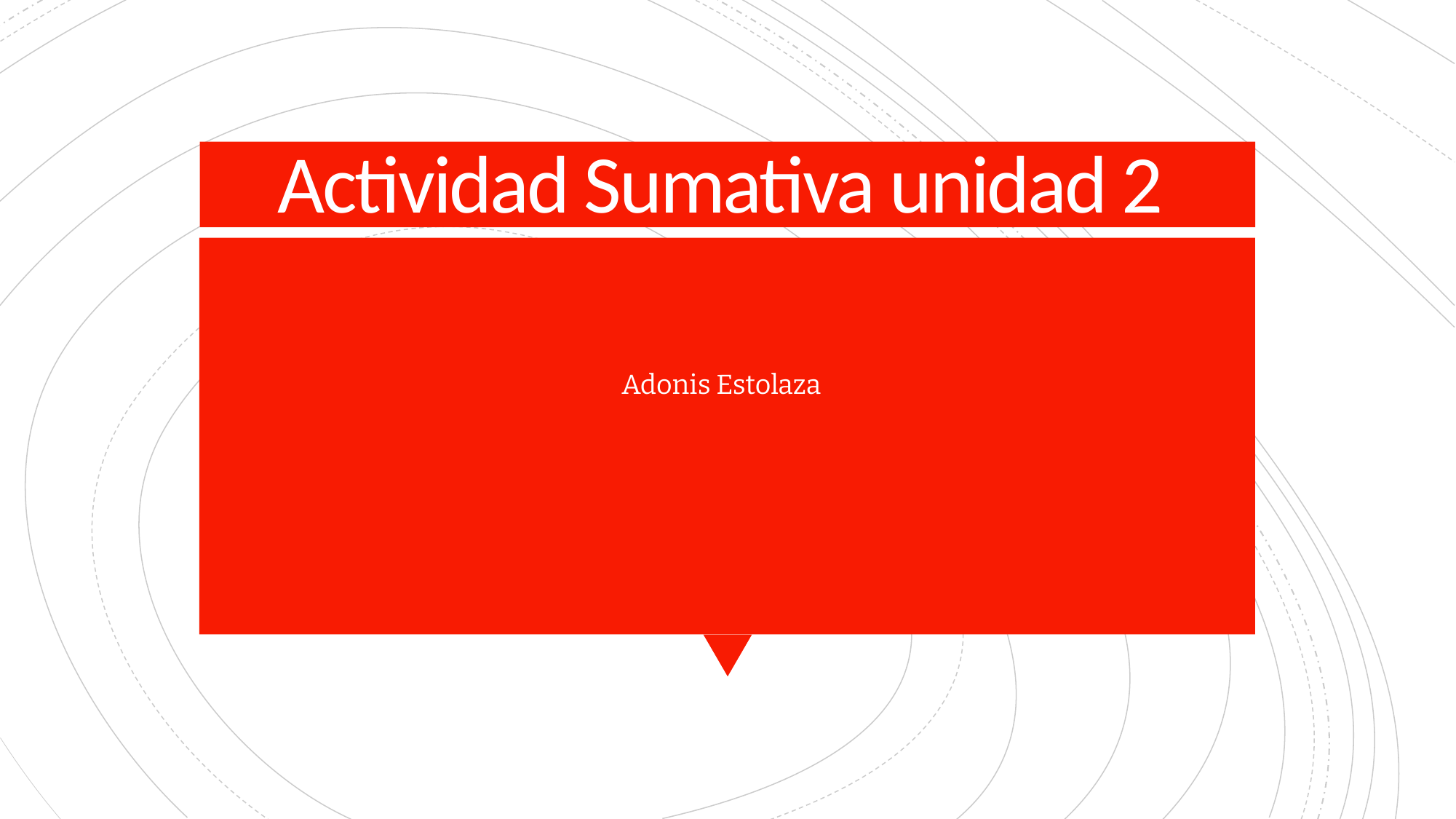

# Actividad Sumativa unidad 2
Adonis Estolaza